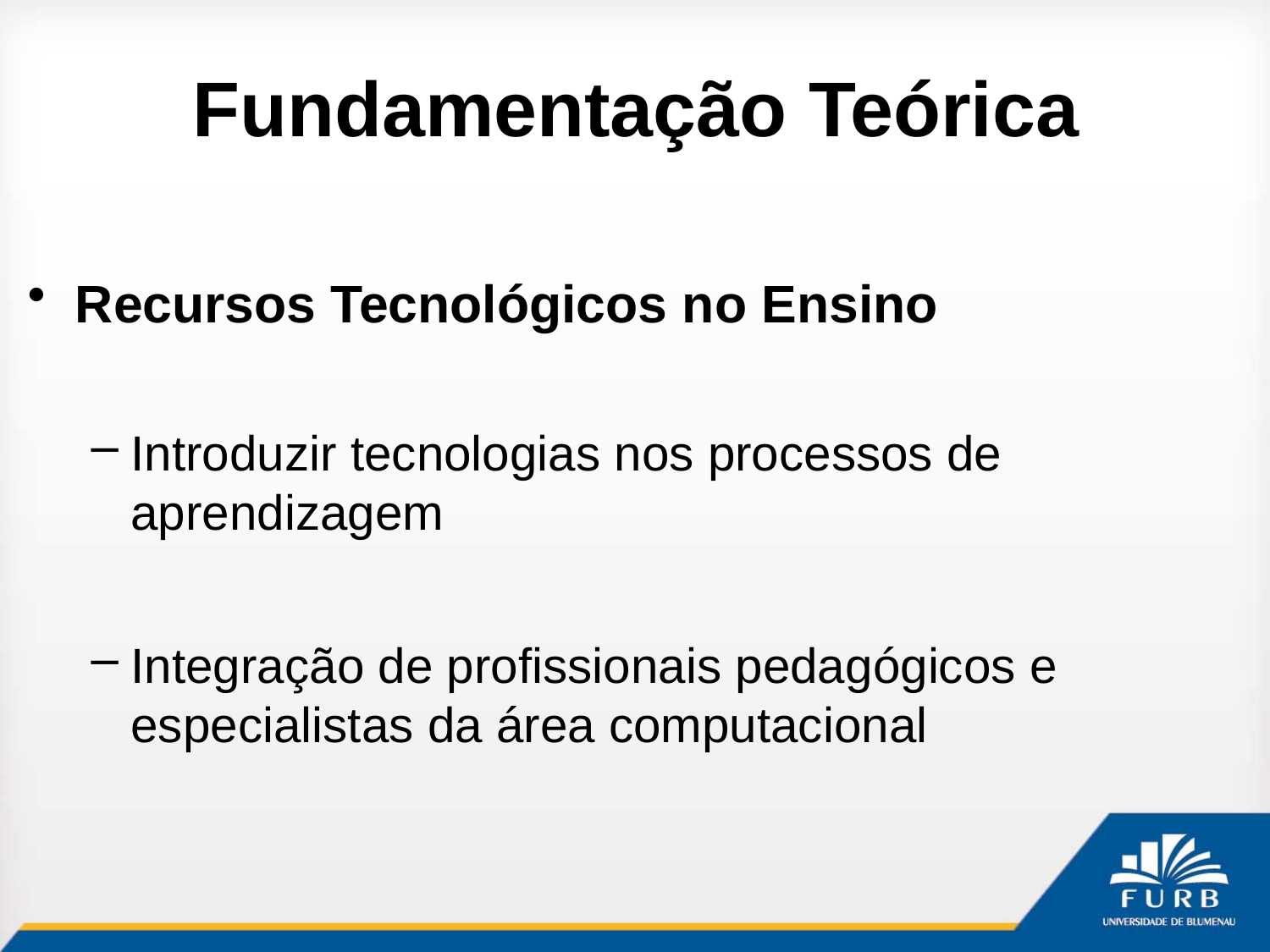

# Fundamentação Teórica

Recursos Tecnológicos no Ensino

Introduzir tecnologias nos processos de aprendizagem

Integração de profissionais pedagógicos e especialistas da área computacional